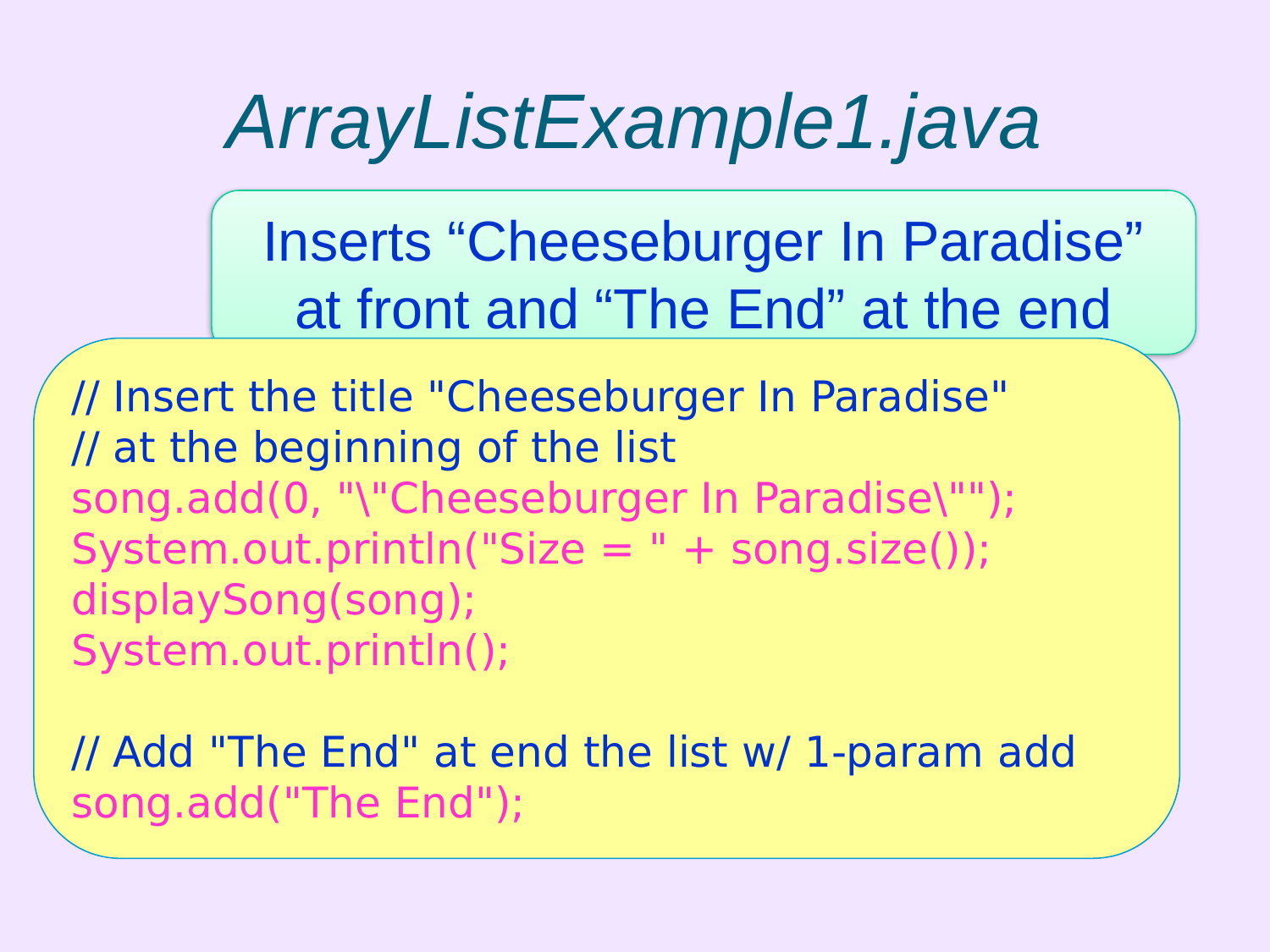

# ArrayListExample1.java
Inserts “Cheeseburger In Paradise” at front and “The End” at the end
// Insert the title "Cheeseburger In Paradise"
// at the beginning of the list
song.add(0, "\"Cheeseburger In Paradise\"");
System.out.println("Size = " + song.size());
displaySong(song);
System.out.println();

// Add "The End" at end the list w/ 1-param add
song.add("The End");